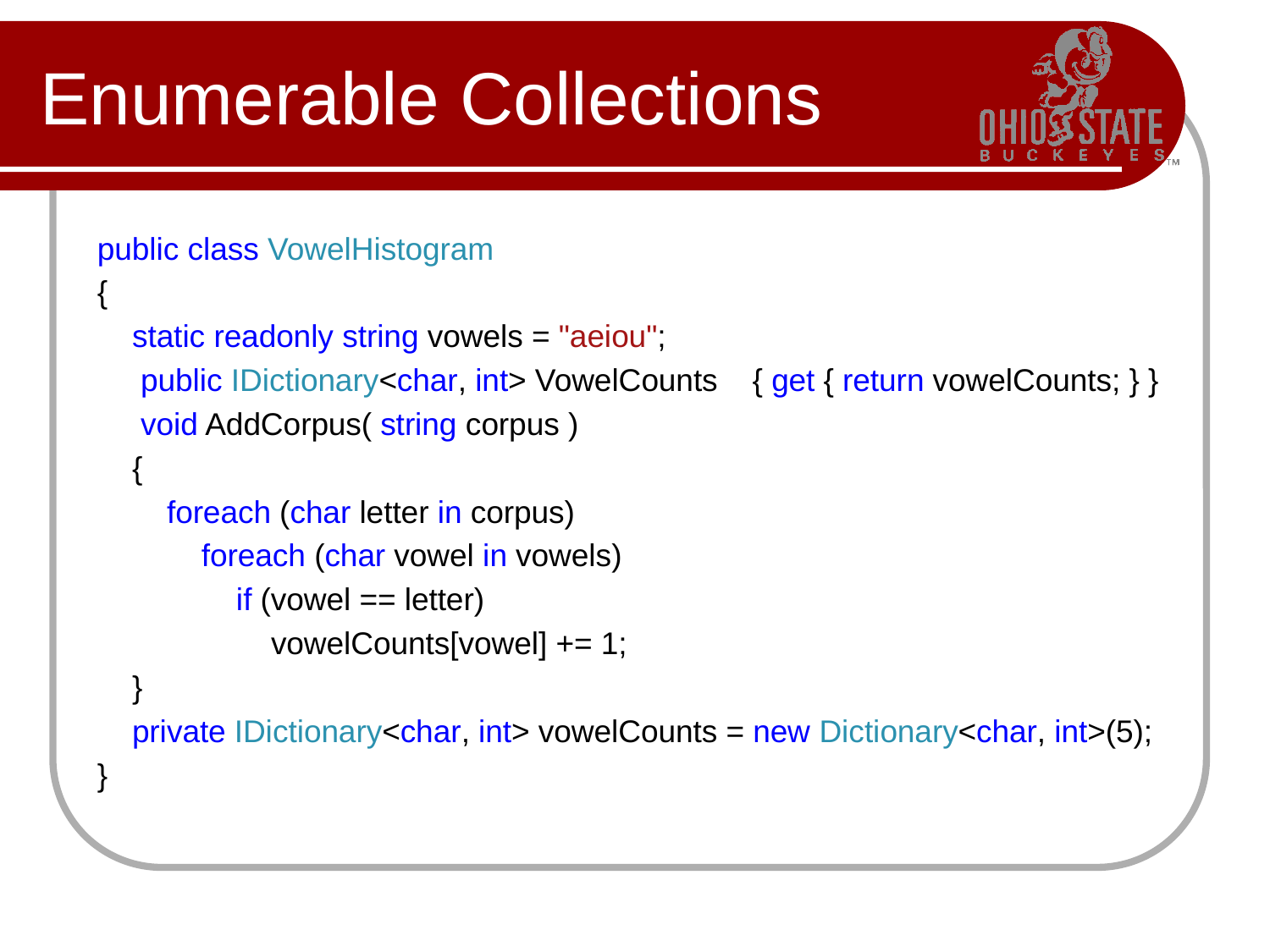

# Enumerable Collections
public class VowelHistogram
{
    static readonly string vowels = "aeiou";
     public IDictionary<char, int> VowelCounts    { get { return vowelCounts; } }
     void AddCorpus( string corpus )
    {
        foreach (char letter in corpus)
            foreach (char vowel in vowels)
                if (vowel == letter)
                    vowelCounts[vowel] += 1;
    }
    private IDictionary<char, int> vowelCounts = new Dictionary<char, int>(5);
}